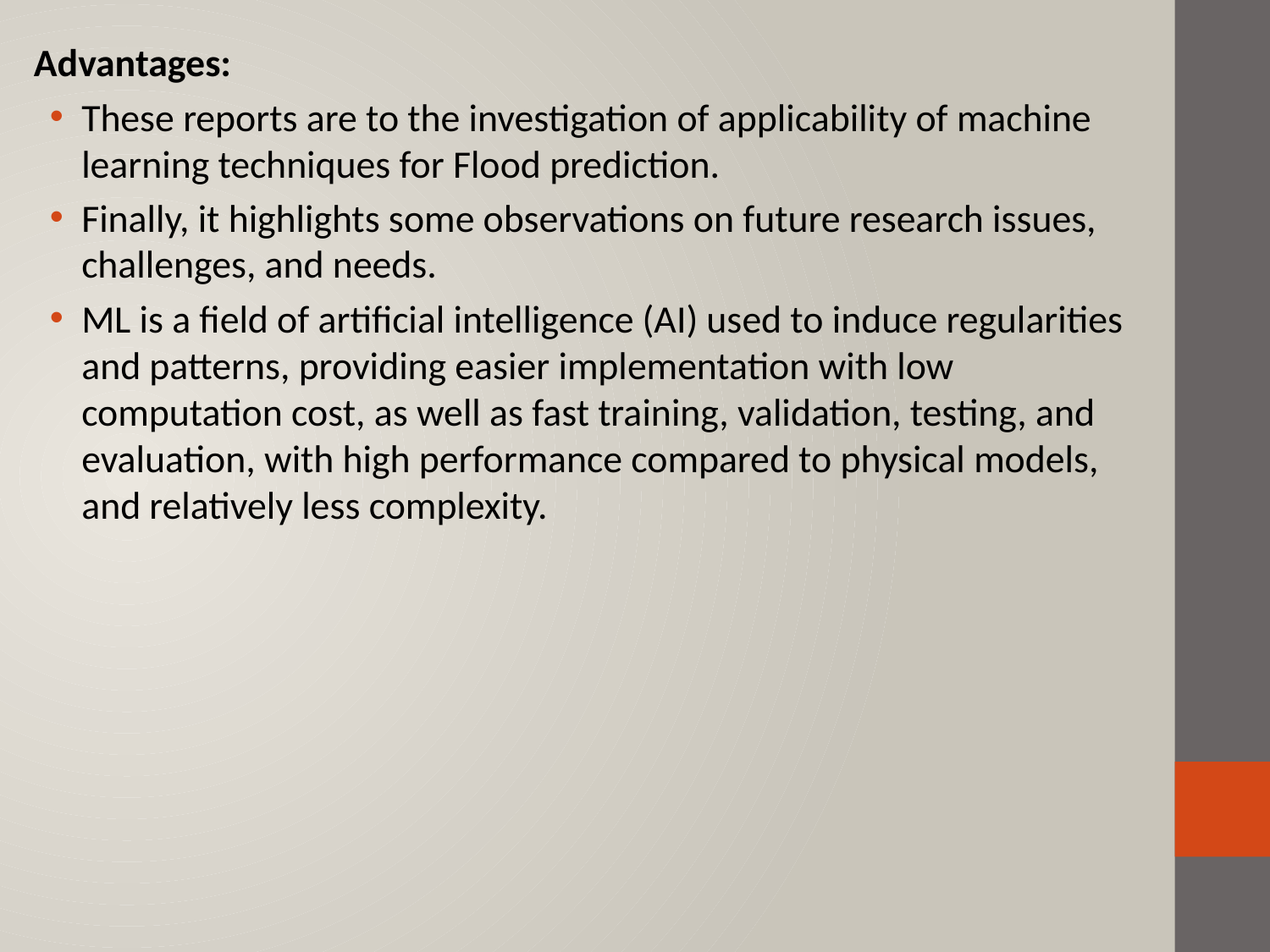

Advantages:
These reports are to the investigation of applicability of machine learning techniques for Flood prediction.
Finally, it highlights some observations on future research issues, challenges, and needs.
ML is a field of artificial intelligence (AI) used to induce regularities and patterns, providing easier implementation with low computation cost, as well as fast training, validation, testing, and evaluation, with high performance compared to physical models, and relatively less complexity.